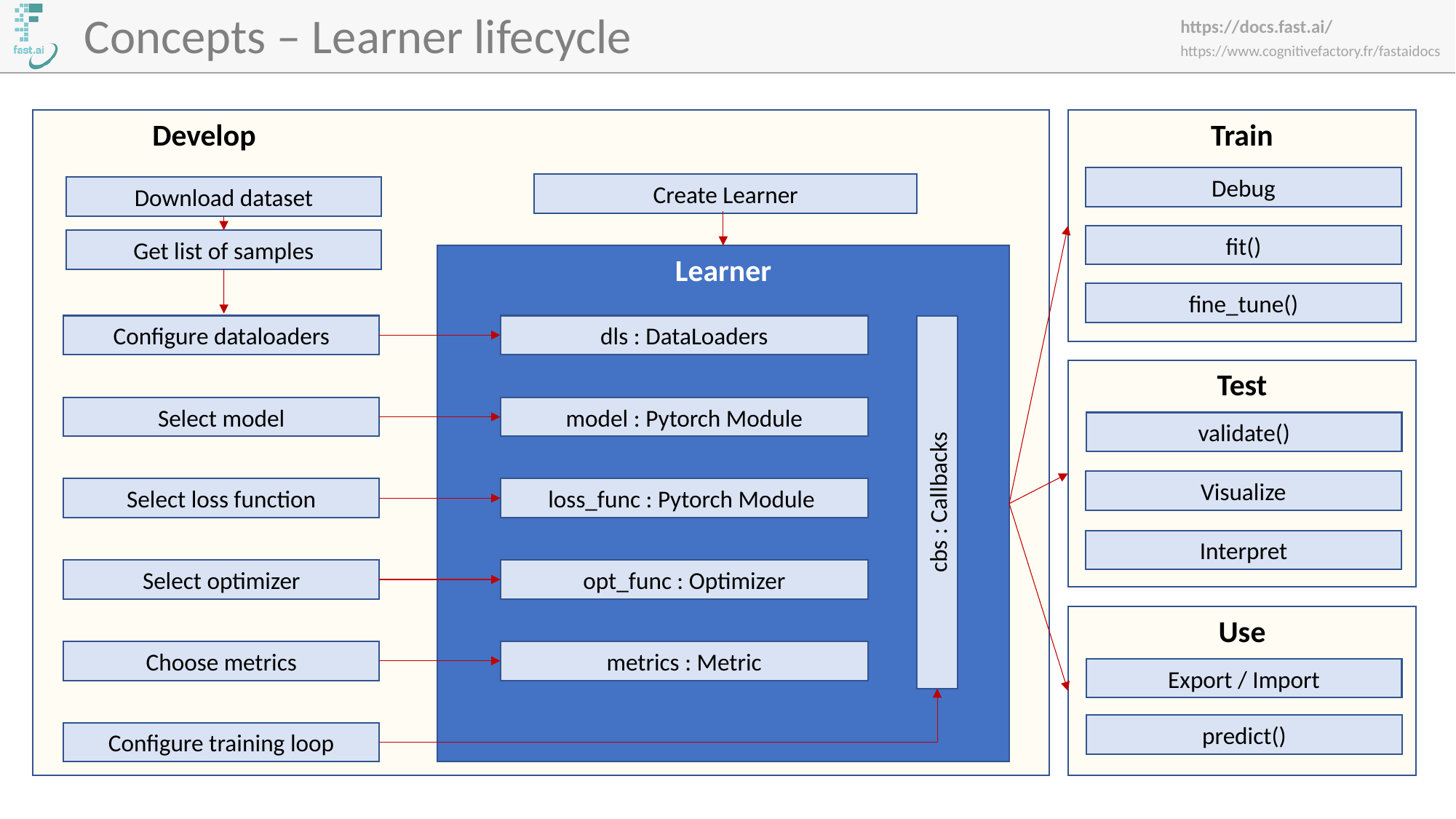

Concepts – Learner lifecycle
	Develop
Train
Debug
Create Learner
Download dataset
fit()
Get list of samples
Learner
fine_tune()
Configure dataloaders
dls : DataLoaders
Test
Select model
model : Pytorch Module
validate()
Visualize
Select loss function
loss_func : Pytorch Module
cbs : Callbacks
Interpret
Select optimizer
opt_func : Optimizer
Use
Choose metrics
metrics : Metric
Export / Import
predict()
Configure training loop